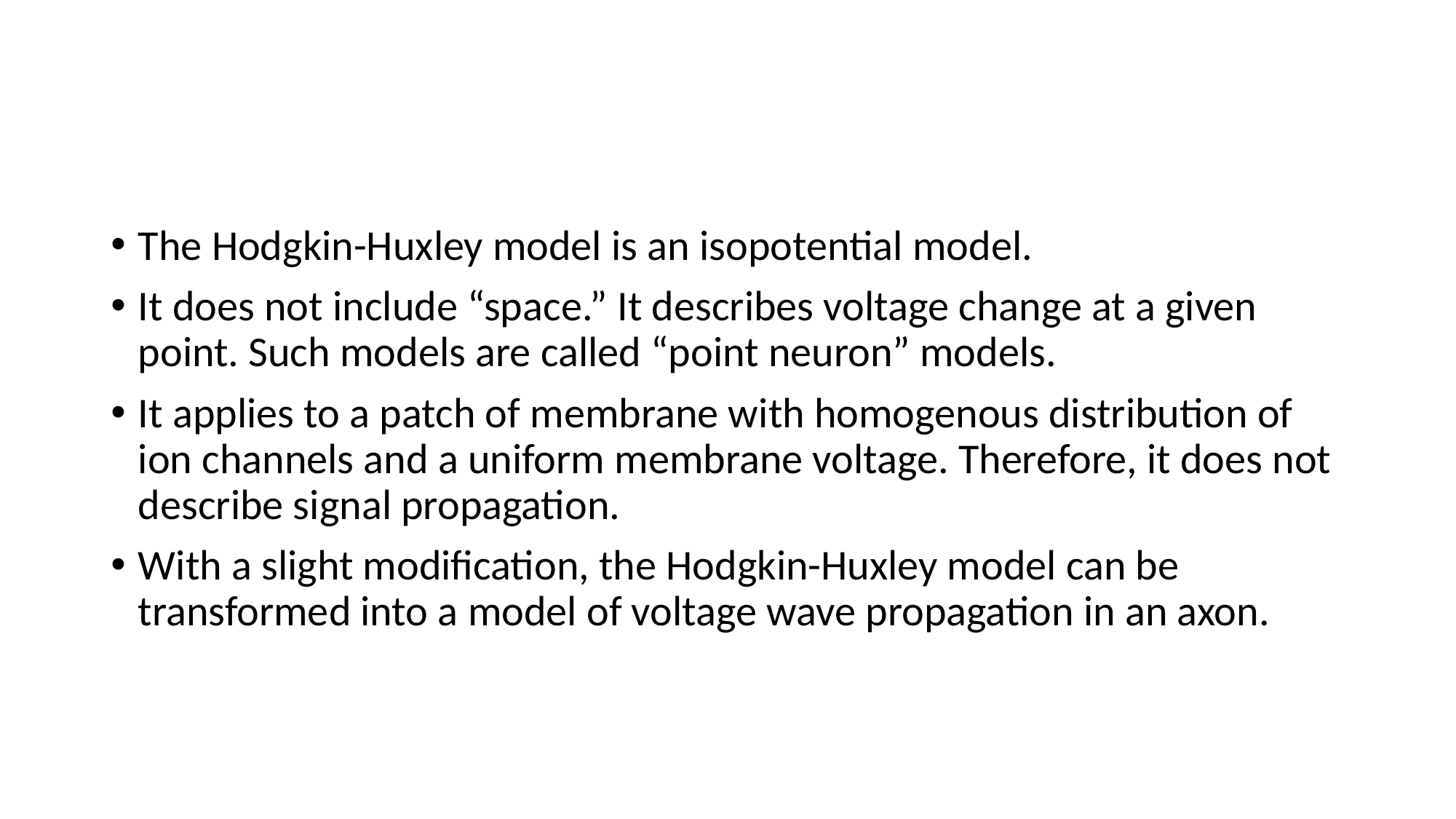

#
The Hodgkin-Huxley model is an isopotential model.
It does not include “space.” It describes voltage change at a given point. Such models are called “point neuron” models.
It applies to a patch of membrane with homogenous distribution of ion channels and a uniform membrane voltage. Therefore, it does not describe signal propagation.
With a slight modification, the Hodgkin-Huxley model can be transformed into a model of voltage wave propagation in an axon.